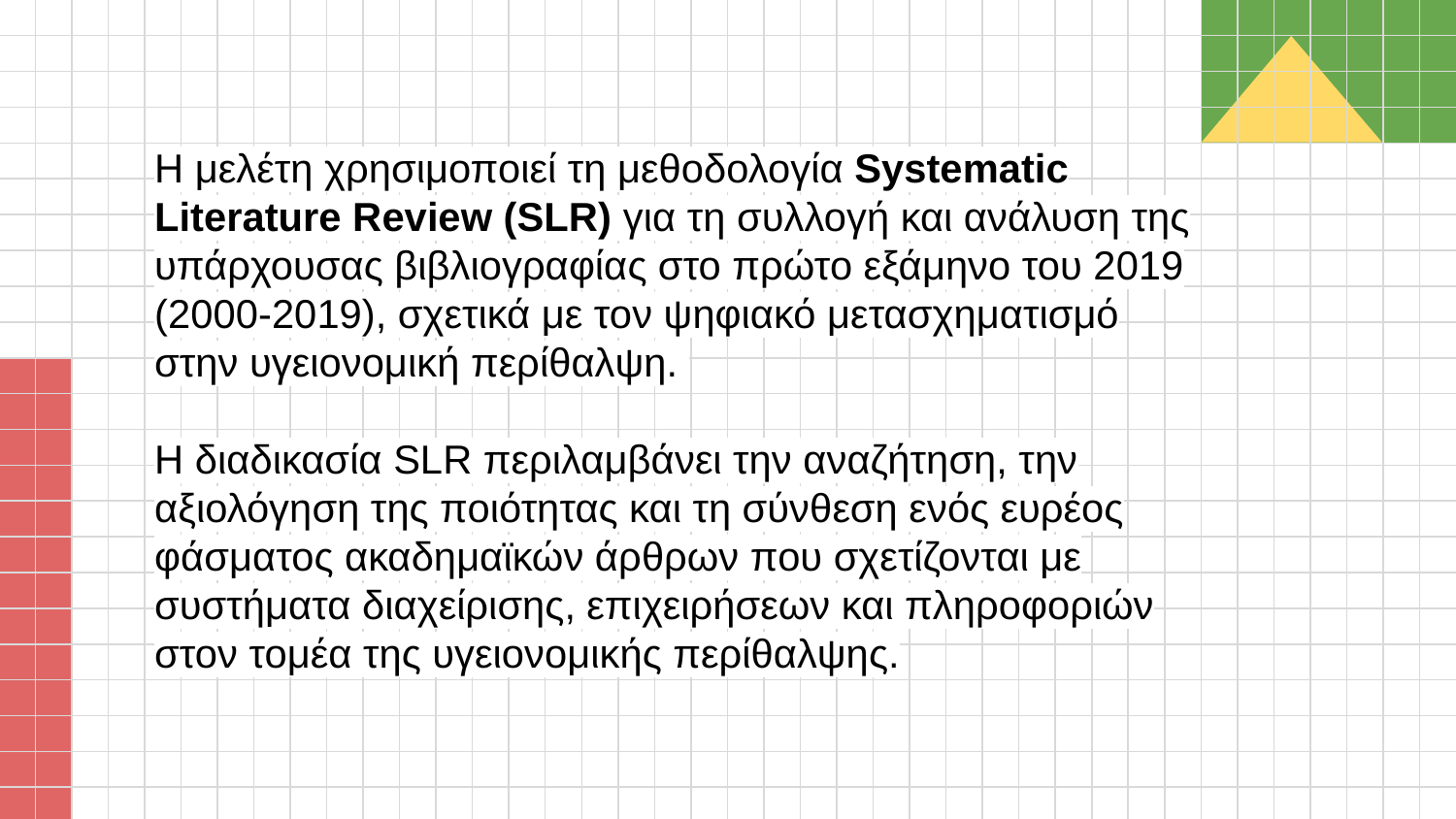

Η μελέτη χρησιμοποιεί τη μεθοδολογία Systematic Literature Review (SLR) για τη συλλογή και ανάλυση της υπάρχουσας βιβλιογραφίας στο πρώτο εξάμηνο του 2019 (2000-2019), σχετικά με τον ψηφιακό μετασχηματισμό στην υγειονομική περίθαλψη.

Η διαδικασία SLR περιλαμβάνει την αναζήτηση, την αξιολόγηση της ποιότητας και τη σύνθεση ενός ευρέος φάσματος ακαδημαϊκών άρθρων που σχετίζονται με συστήματα διαχείρισης, επιχειρήσεων και πληροφοριών στον τομέα της υγειονομικής περίθαλψης.